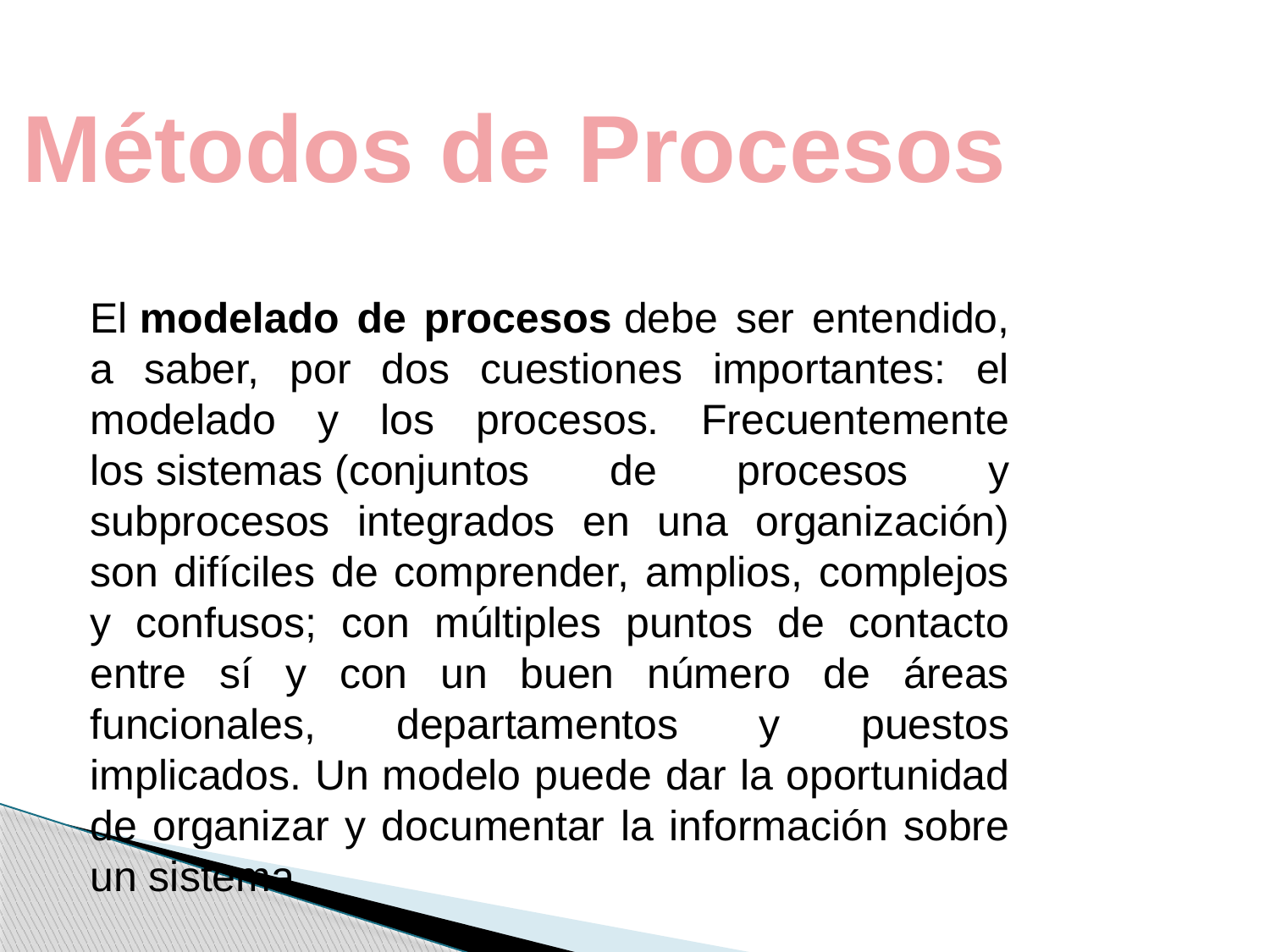

Métodos de Procesos
El modelado de procesos debe ser entendido, a saber, por dos cuestiones importantes: el modelado y los procesos. Frecuentemente los sistemas (conjuntos de procesos y subprocesos integrados en una organización) son difíciles de comprender, amplios, complejos y confusos; con múltiples puntos de contacto entre sí y con un buen número de áreas funcionales, departamentos y puestos implicados. Un modelo puede dar la oportunidad de organizar y documentar la información sobre un sistema.